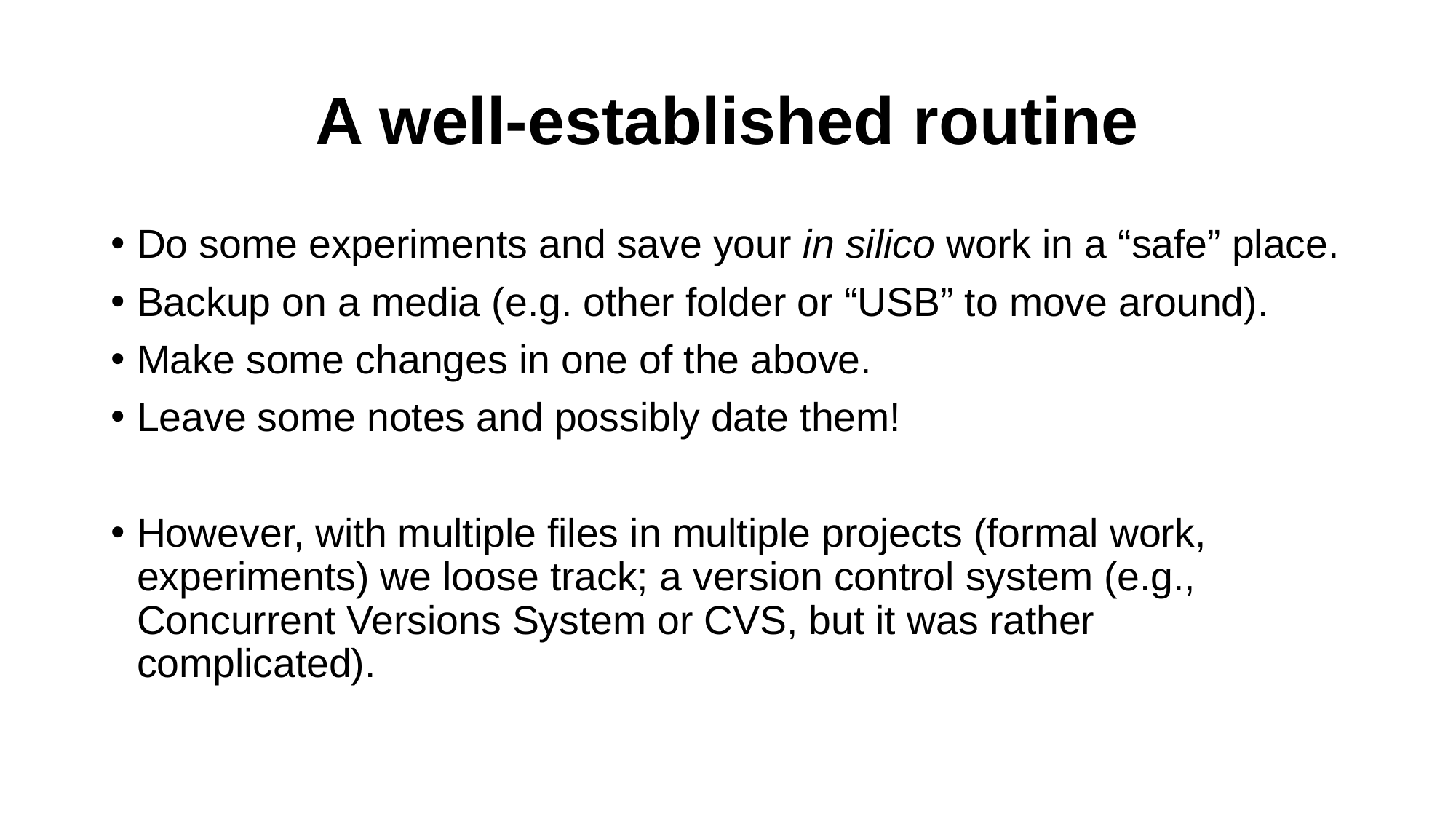

# A well-established routine
Do some experiments and save your in silico work in a “safe” place.
Backup on a media (e.g. other folder or “USB” to move around).
Make some changes in one of the above.
Leave some notes and possibly date them!

However, with multiple files in multiple projects (formal work, experiments) we loose track; a version control system (e.g., Concurrent Versions System or CVS, but it was rather complicated).